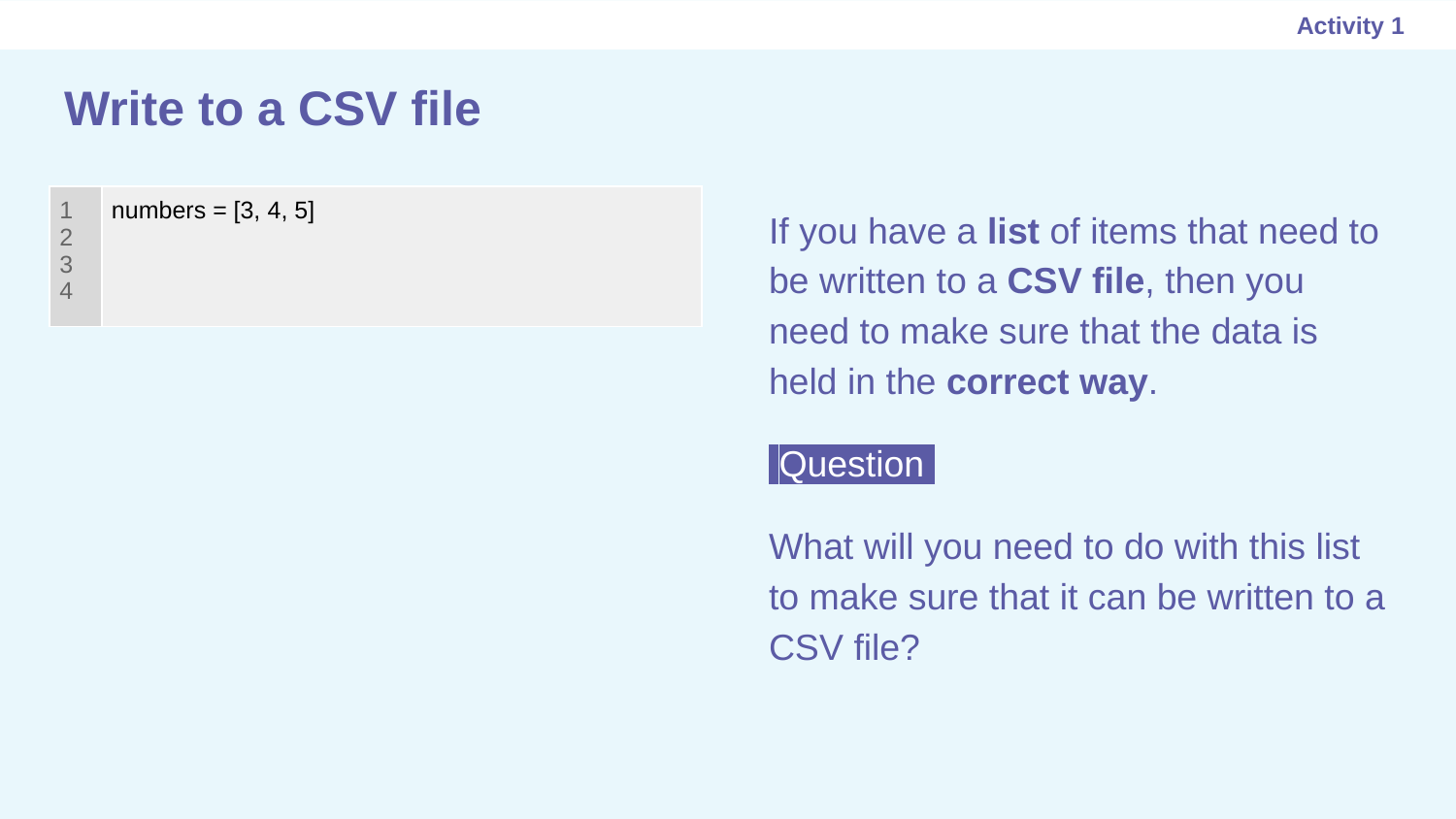

Activity 1
# Write to a CSV file
| 1 2 3 4 | numbers = [3, 4, 5] |
| --- | --- |
If you have a list of items that need to be written to a CSV file, then you need to make sure that the data is held in the correct way.
 Question .
What will you need to do with this list to make sure that it can be written to a CSV file?